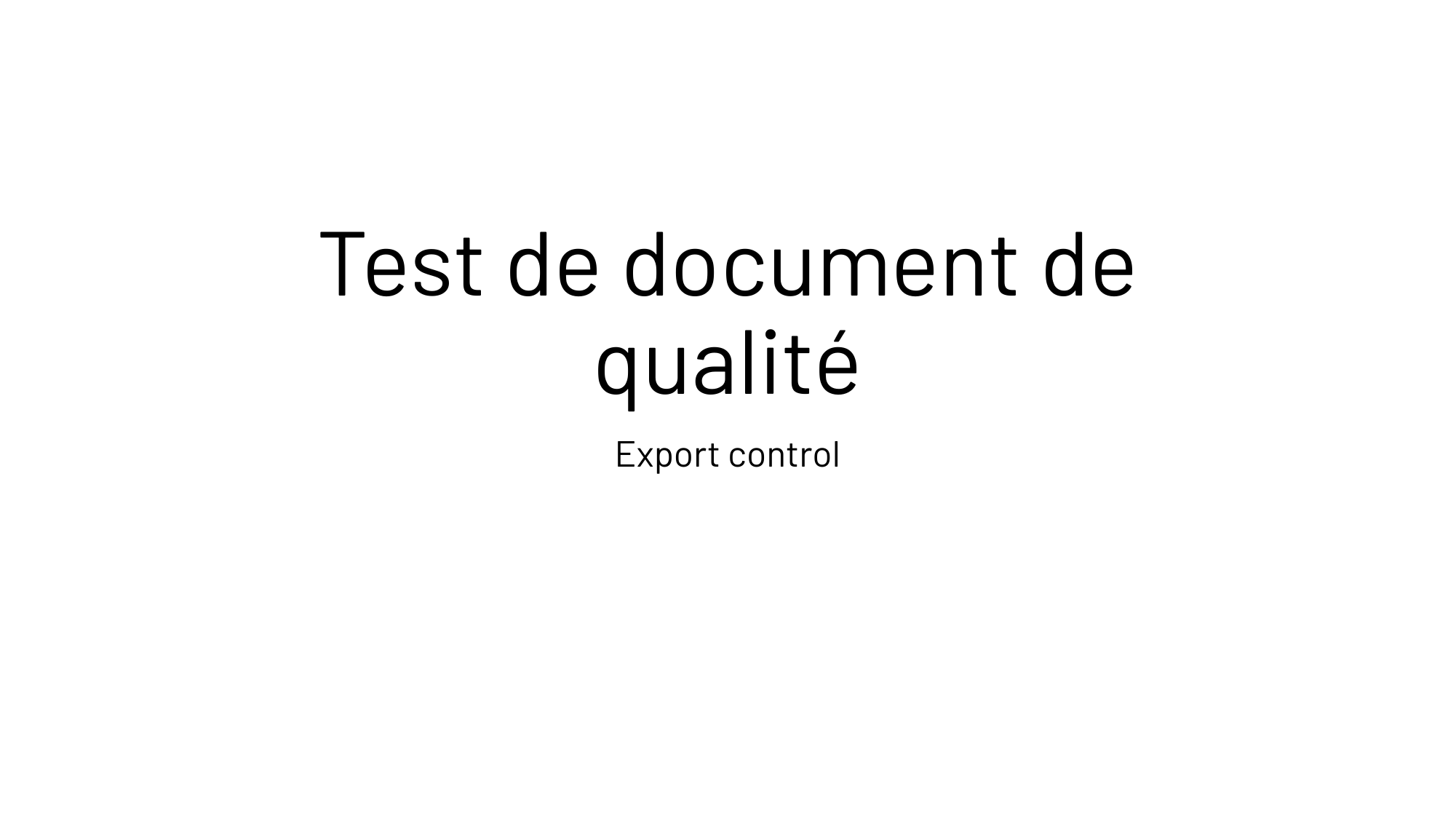

# Test de document de qualité
Export control